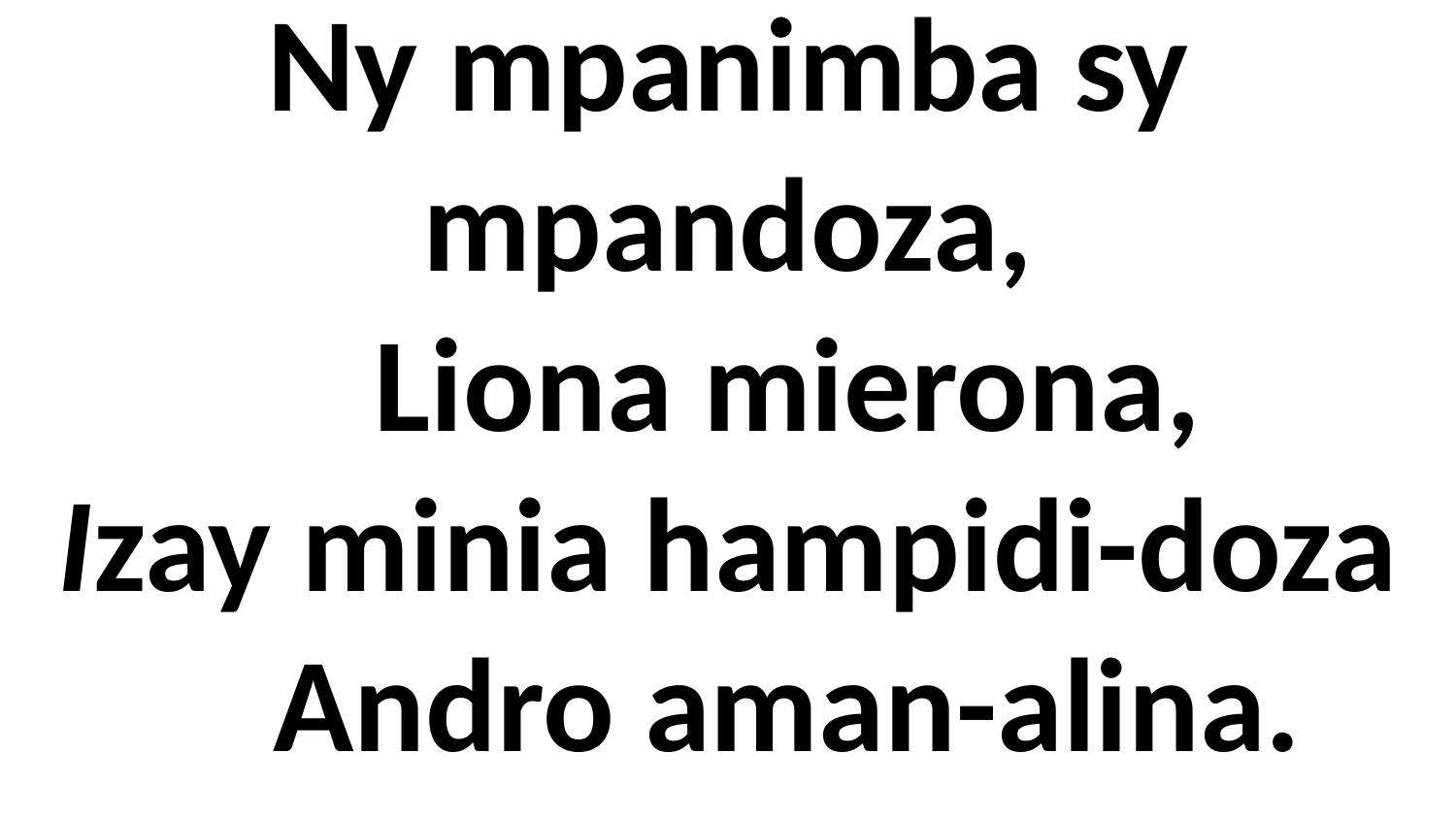

# Ny mpanimba sy mpandoza, Liona mierona, Izay minia hampidi-doza Andro aman-alina.